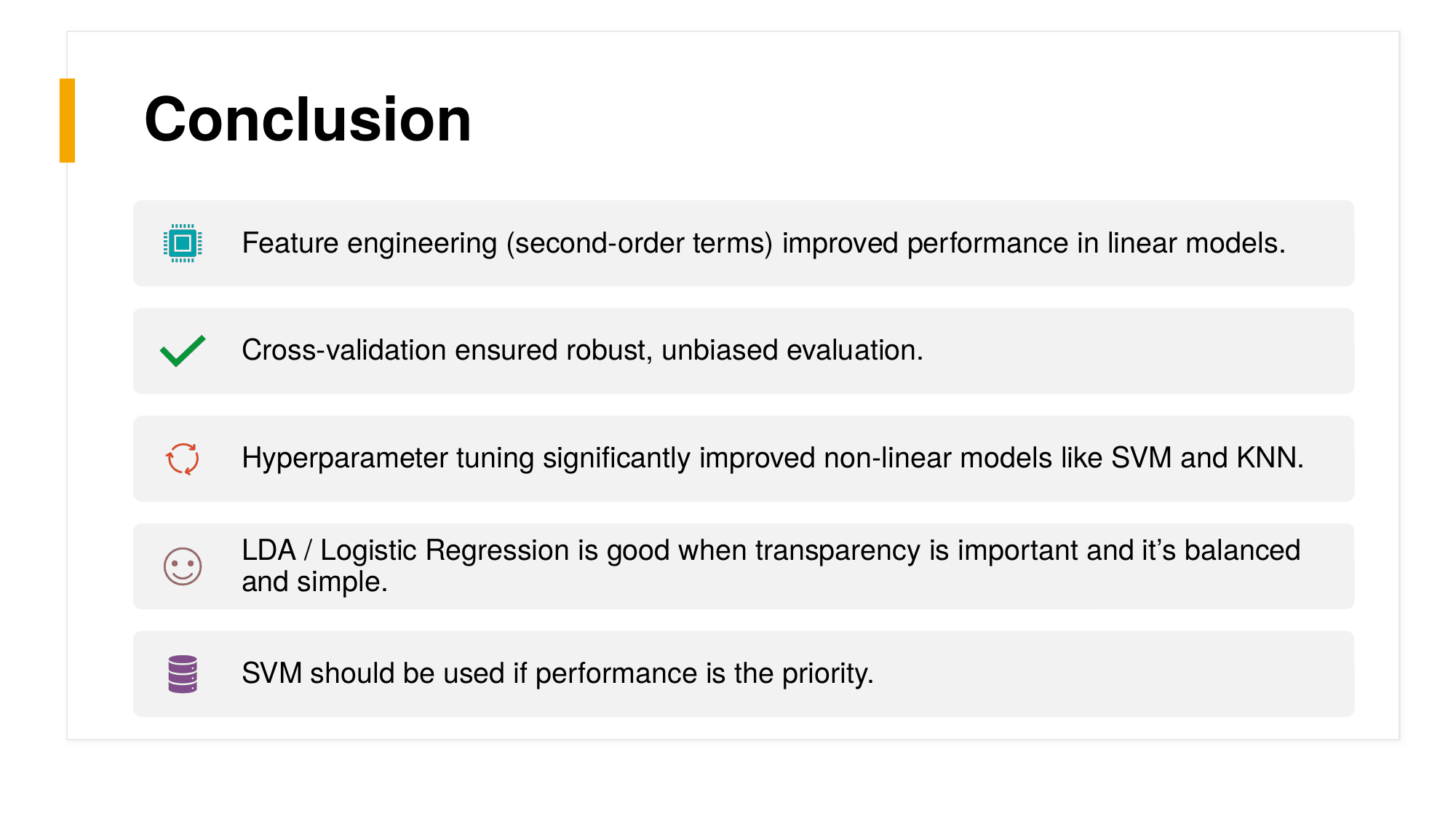

# Conclusion

Feature engineering (second-order terms) improved performance in linear models.
Cross-validation ensured robust, unbiased evaluation.
Hyperparameter tuning significantly improved non-linear models like SVM and KNN.
LDA / Logistic Regression is good when transparency is important and it’s balanced and simple.
SVM should be used if performance is the priority.